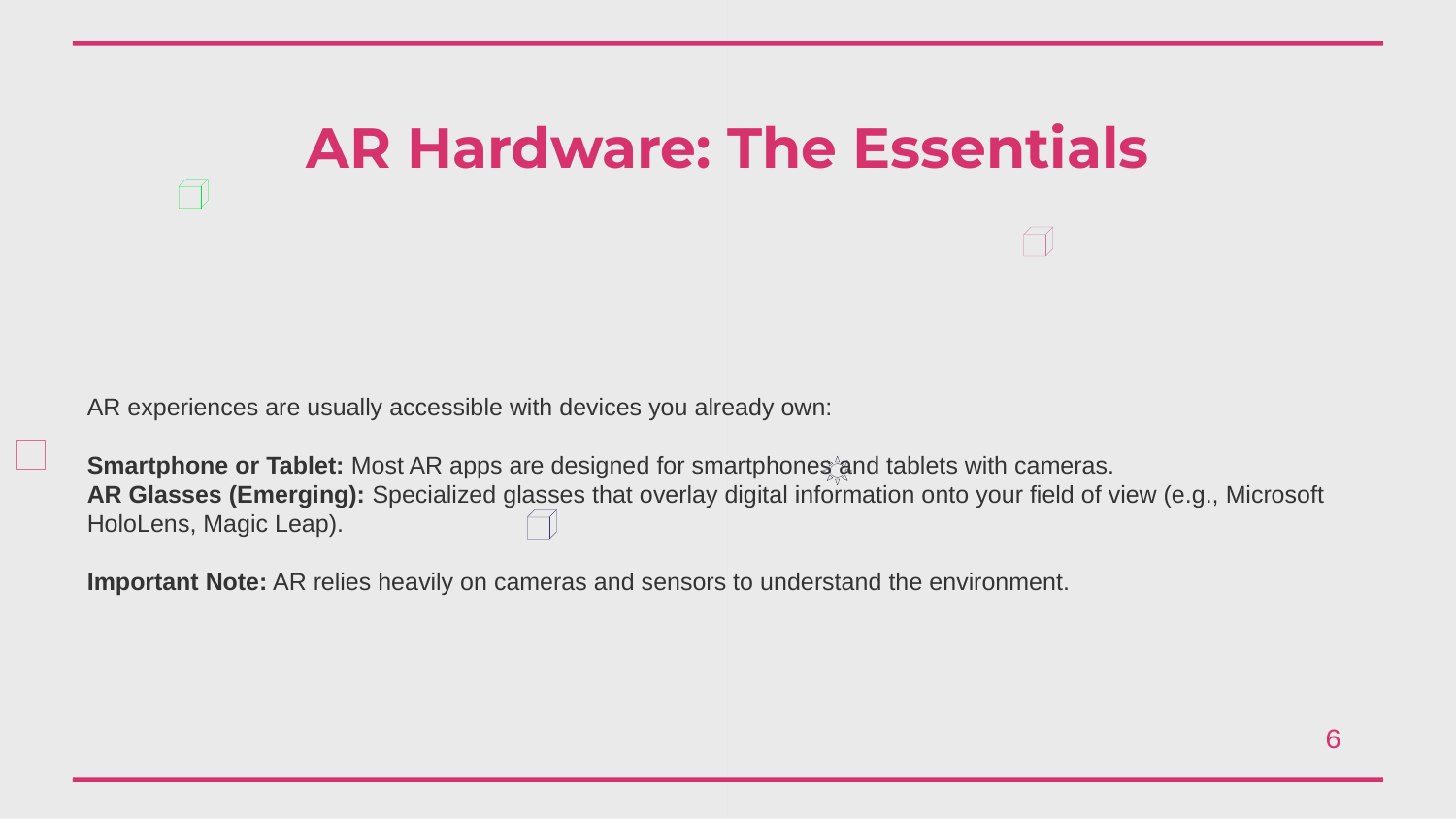

AR Hardware: The Essentials

AR experiences are usually accessible with devices you already own:

Smartphone or Tablet: Most AR apps are designed for smartphones and tablets with cameras.
AR Glasses (Emerging): Specialized glasses that overlay digital information onto your field of view (e.g., Microsoft HoloLens, Magic Leap).

Important Note: AR relies heavily on cameras and sensors to understand the environment.

6